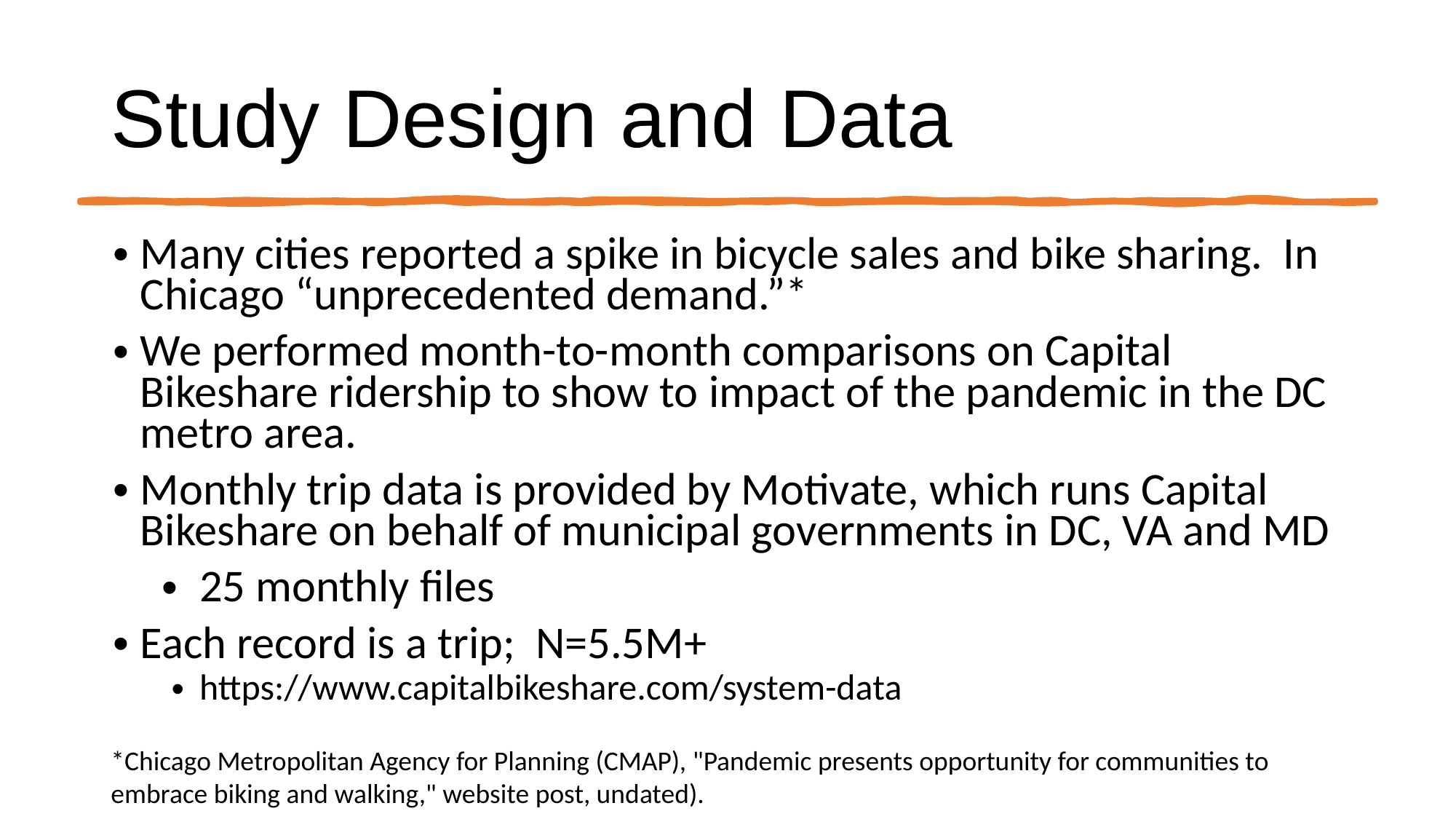

Study Design and Data

Many cities reported a spike in bicycle sales and bike sharing.  In Chicago “unprecedented demand.”*
We performed month-to-month comparisons on Capital Bikeshare ridership to show to impact of the pandemic in the DC metro area.
Monthly trip data is provided by Motivate, which runs Capital Bikeshare on behalf of municipal governments in DC, VA and MD
25 monthly files
Each record is a trip;  N=5.5M+
https://www.capitalbikeshare.com/system-data

*Chicago Metropolitan Agency for Planning (CMAP), "Pandemic presents opportunity for communities to
embrace biking and walking," website post, undated).